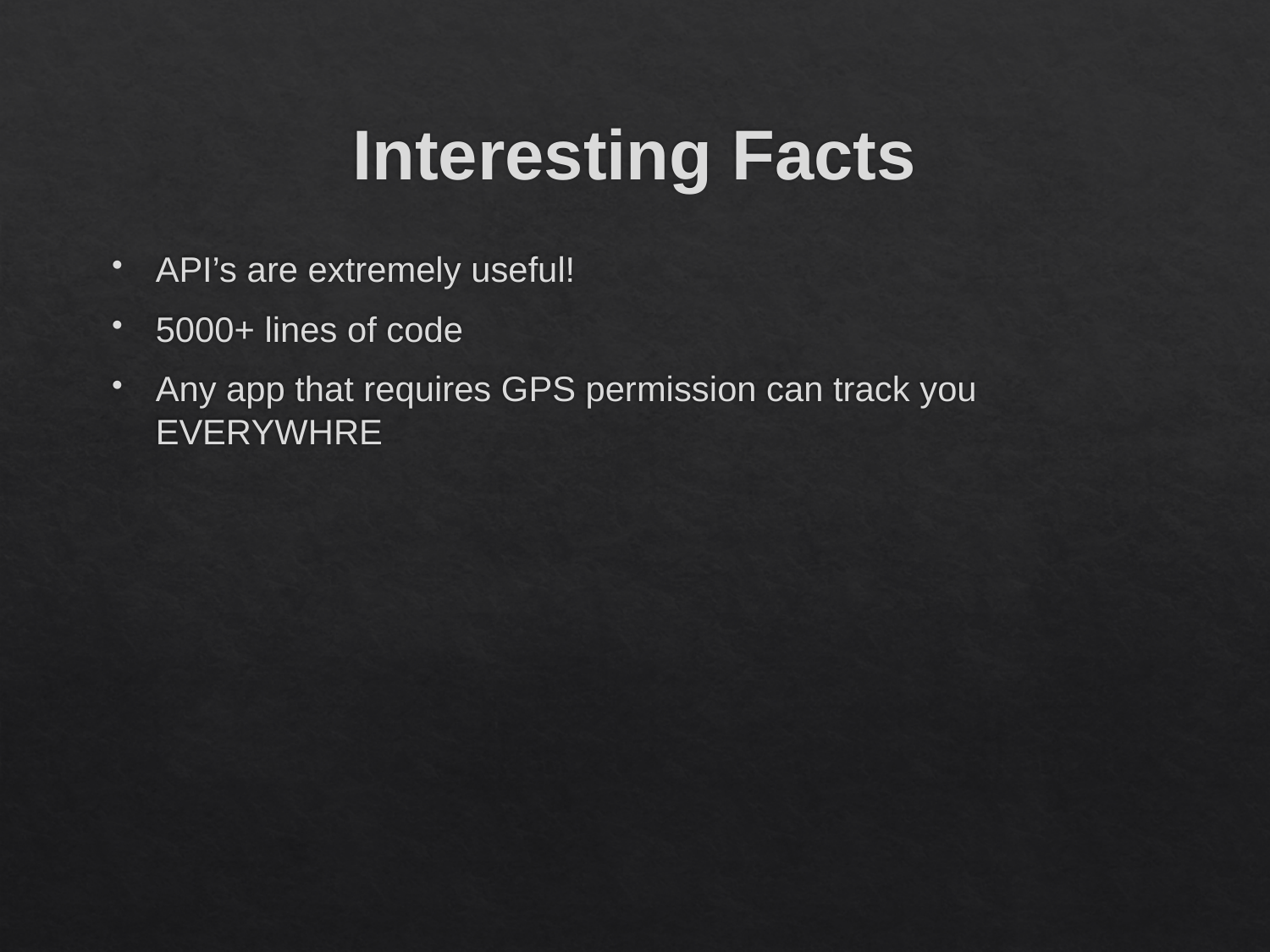

# Interesting Facts
API’s are extremely useful!
5000+ lines of code
Any app that requires GPS permission can track you EVERYWHRE